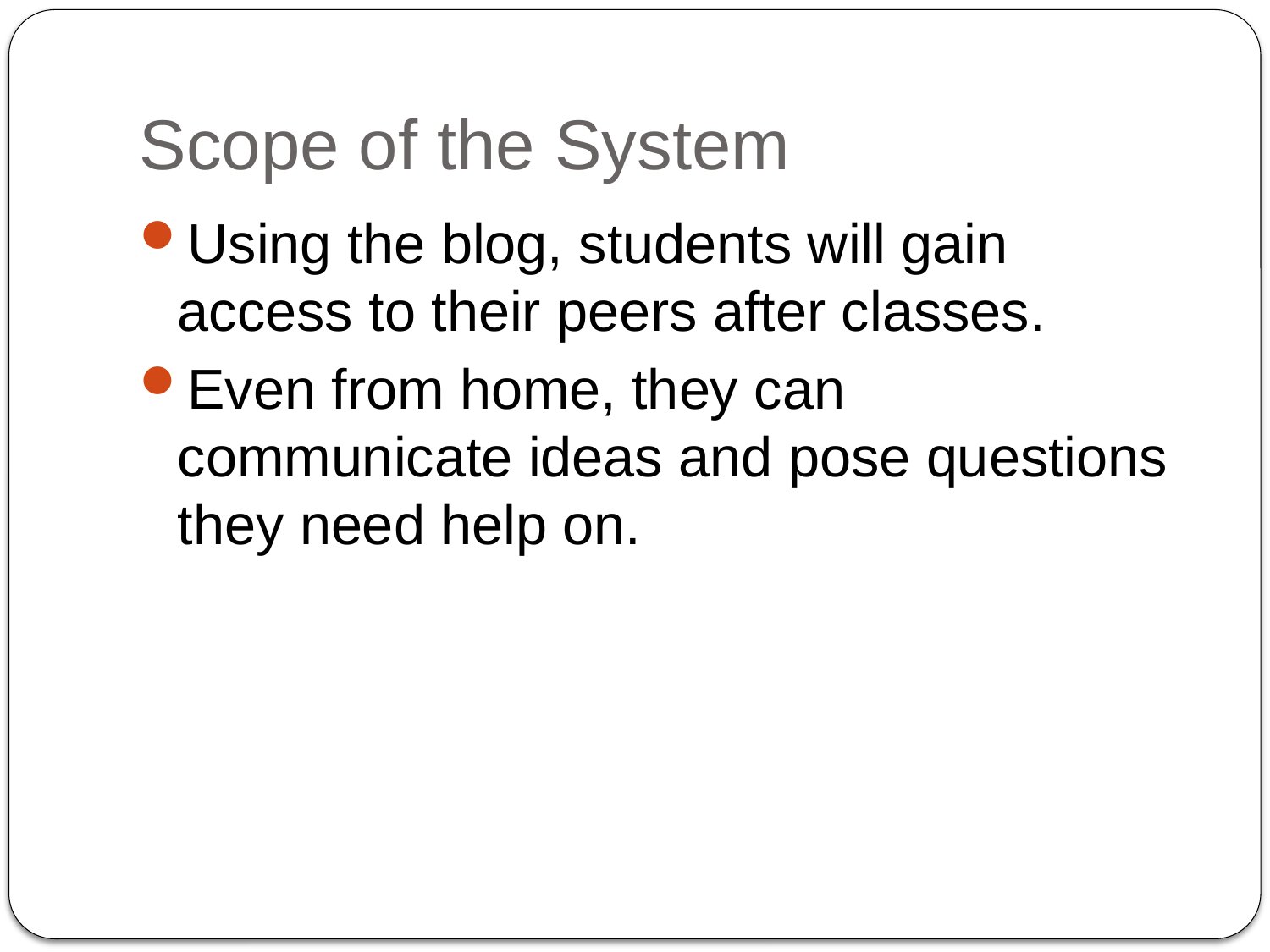

# Scope of the System
Using the blog, students will gain access to their peers after classes.
Even from home, they can communicate ideas and pose questions they need help on.